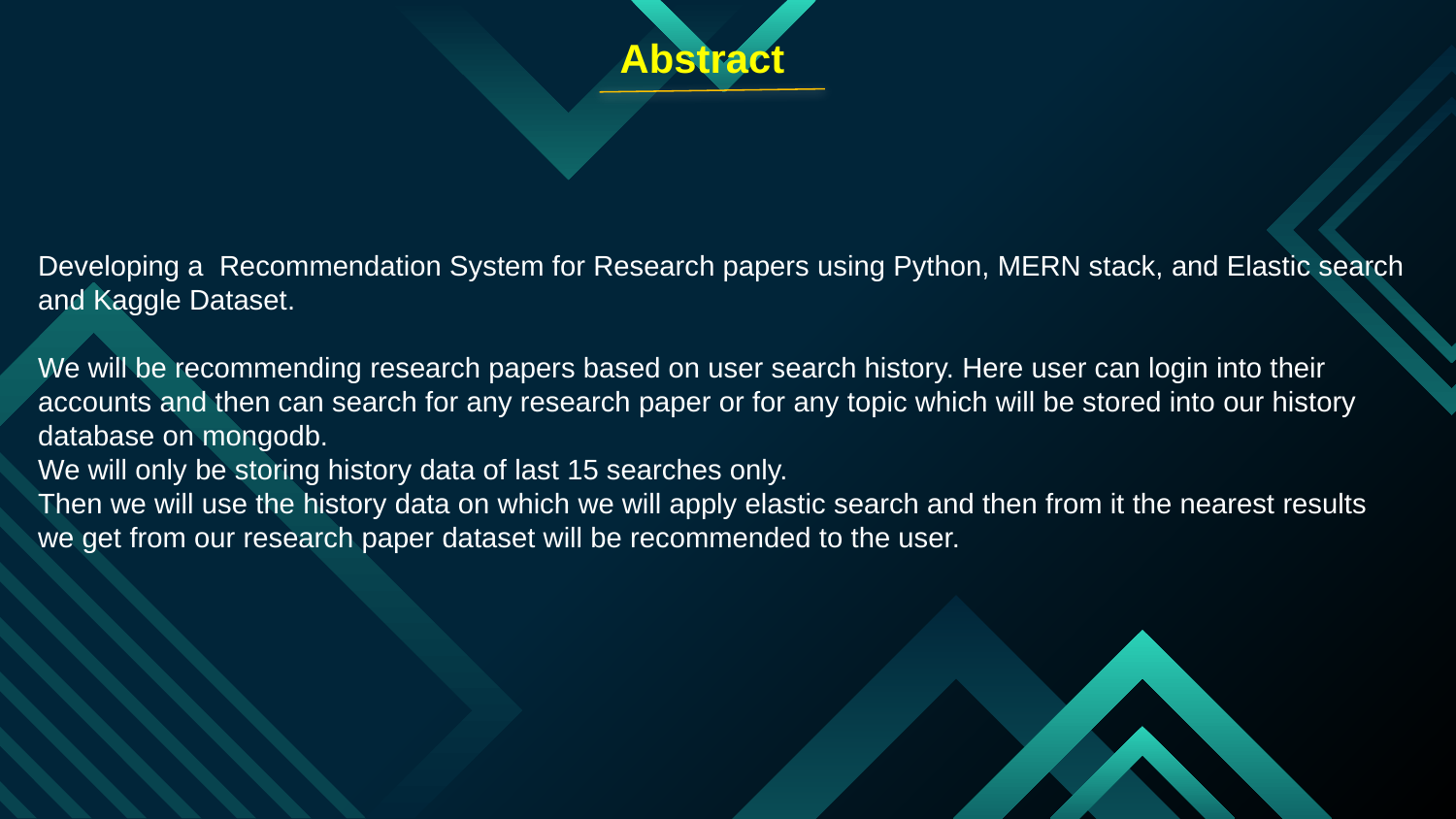

Abstract
# Developing a  Recommendation System for Research papers using Python, MERN stack, and Elastic search and Kaggle Dataset. We will be recommending research papers based on user search history. Here user can login into their accounts and then can search for any research paper or for any topic which will be stored into our history database on mongodb. We will only be storing history data of last 15 searches only. Then we will use the history data on which we will apply elastic search and then from it the nearest results we get from our research paper dataset will be recommended to the user.